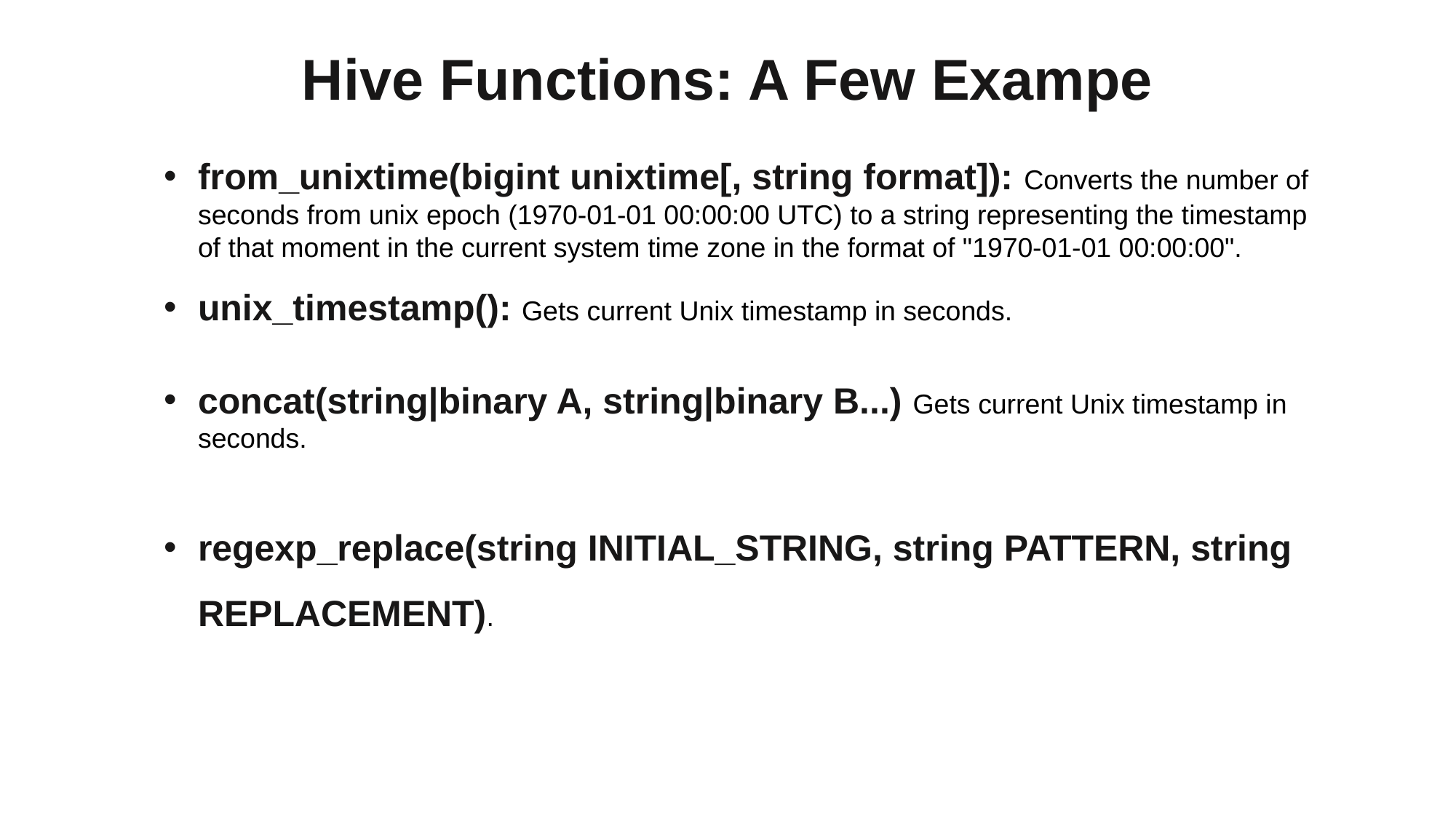

# Hive Functions: A Few Exampe
from_unixtime(bigint unixtime[, string format]): Converts the number of seconds from unix epoch (1970-01-01 00:00:00 UTC) to a string representing the timestamp of that moment in the current system time zone in the format of "1970-01-01 00:00:00".
unix_timestamp(): Gets current Unix timestamp in seconds.

concat(string|binary A, string|binary B...) Gets current Unix timestamp in seconds.

regexp_replace(string INITIAL_STRING, string PATTERN, string REPLACEMENT).